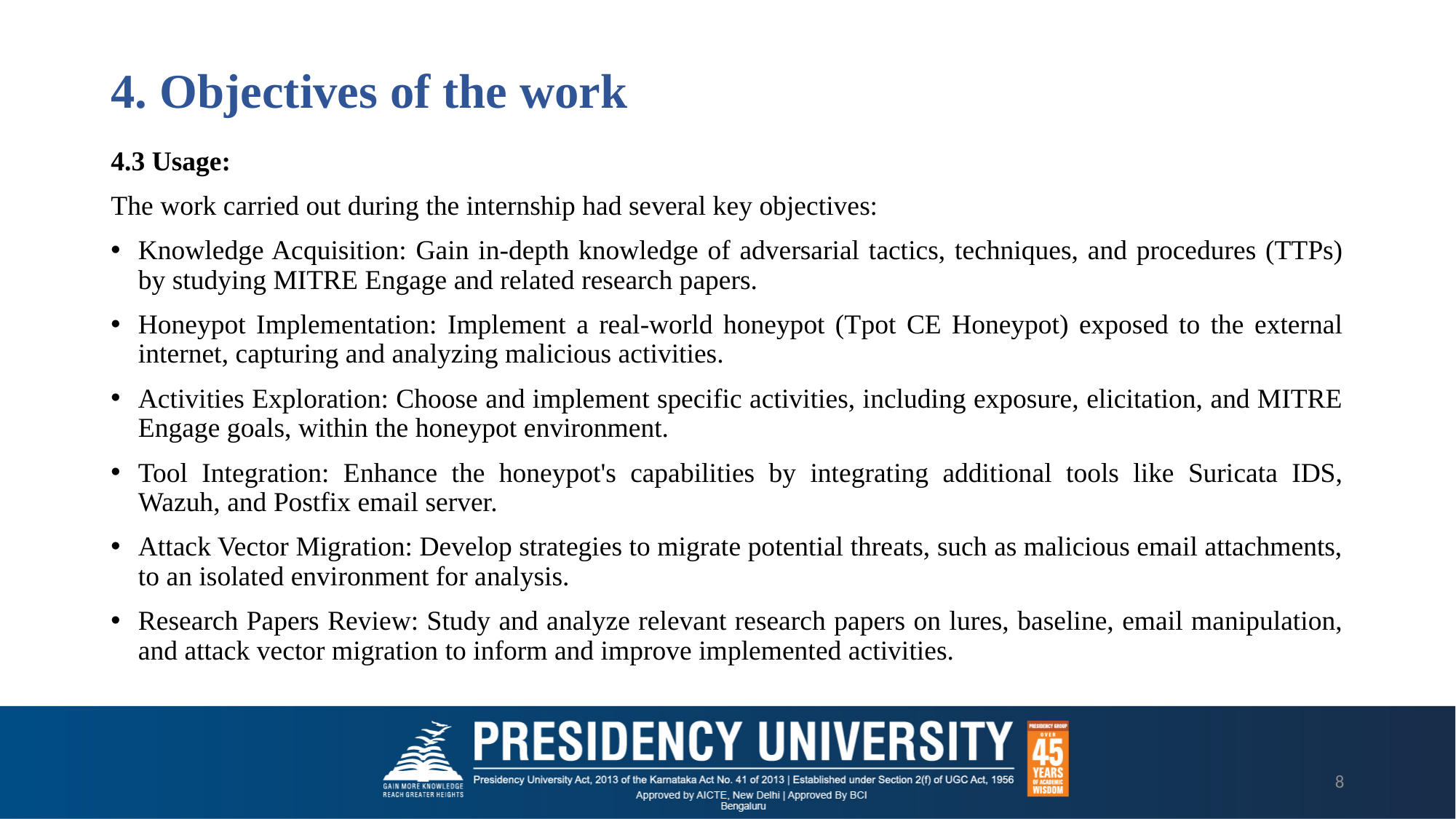

# 4. Objectives of the work
4.3 Usage:
The work carried out during the internship had several key objectives:
Knowledge Acquisition: Gain in-depth knowledge of adversarial tactics, techniques, and procedures (TTPs) by studying MITRE Engage and related research papers.
Honeypot Implementation: Implement a real-world honeypot (Tpot CE Honeypot) exposed to the external internet, capturing and analyzing malicious activities.
Activities Exploration: Choose and implement specific activities, including exposure, elicitation, and MITRE Engage goals, within the honeypot environment.
Tool Integration: Enhance the honeypot's capabilities by integrating additional tools like Suricata IDS, Wazuh, and Postfix email server.
Attack Vector Migration: Develop strategies to migrate potential threats, such as malicious email attachments, to an isolated environment for analysis.
Research Papers Review: Study and analyze relevant research papers on lures, baseline, email manipulation, and attack vector migration to inform and improve implemented activities.
8